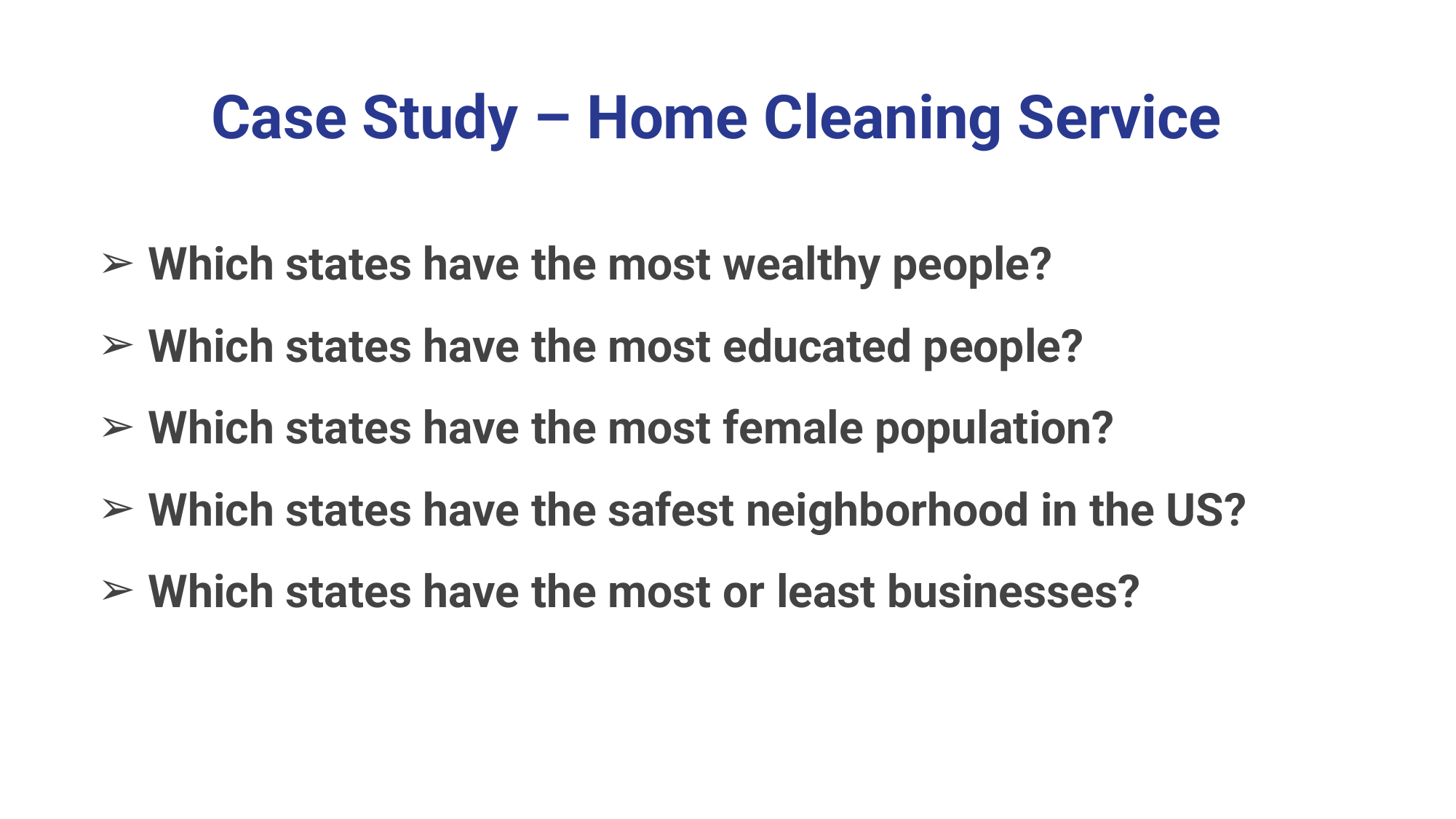

# Case Study – Home Cleaning Service
Which states have the most wealthy people?
Which states have the most educated people?
Which states have the most female population?
Which states have the safest neighborhood in the US?
Which states have the most or least businesses?